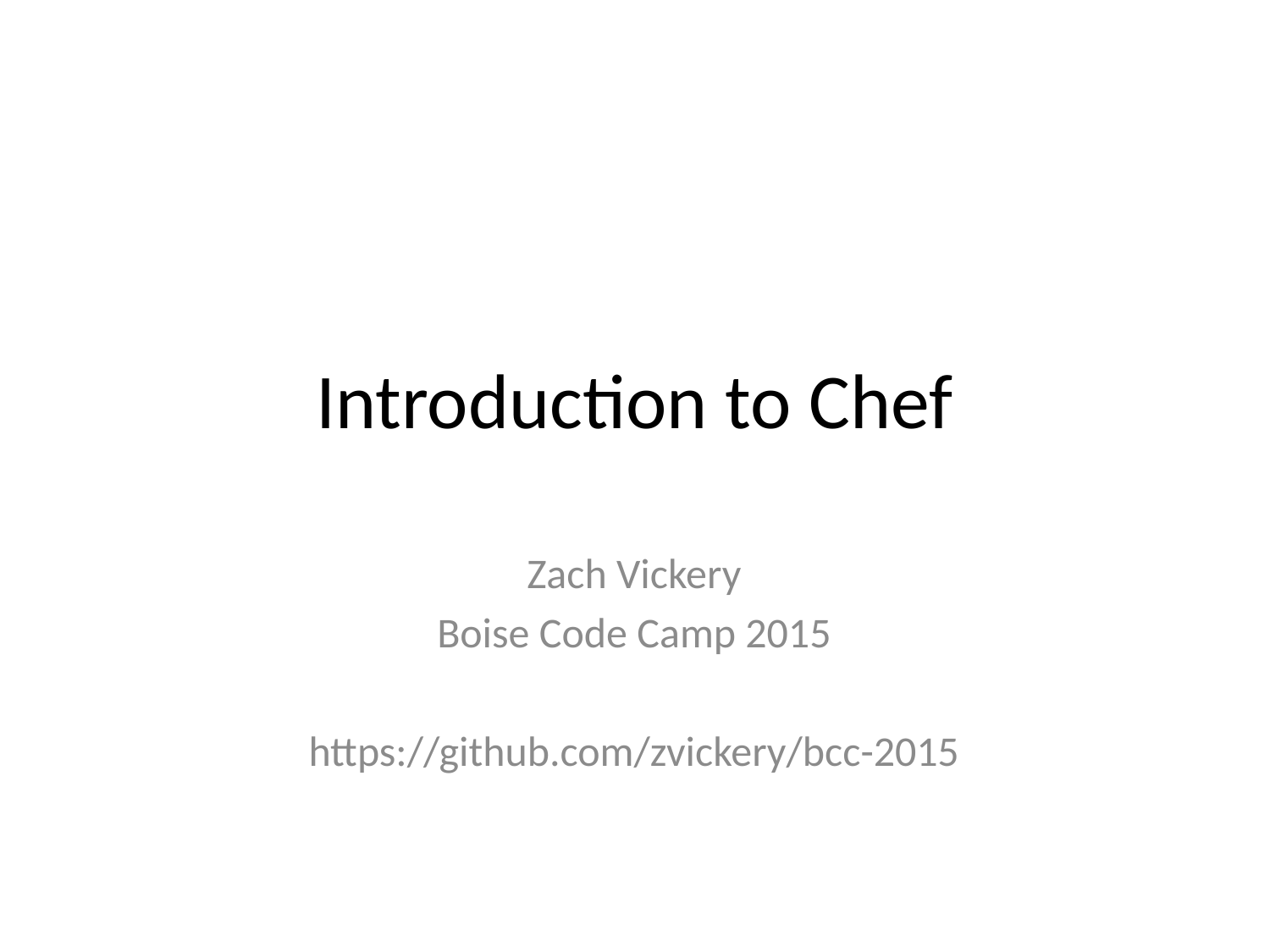

# Introduction to Chef
Zach Vickery
Boise Code Camp 2015

https://github.com/zvickery/bcc-2015